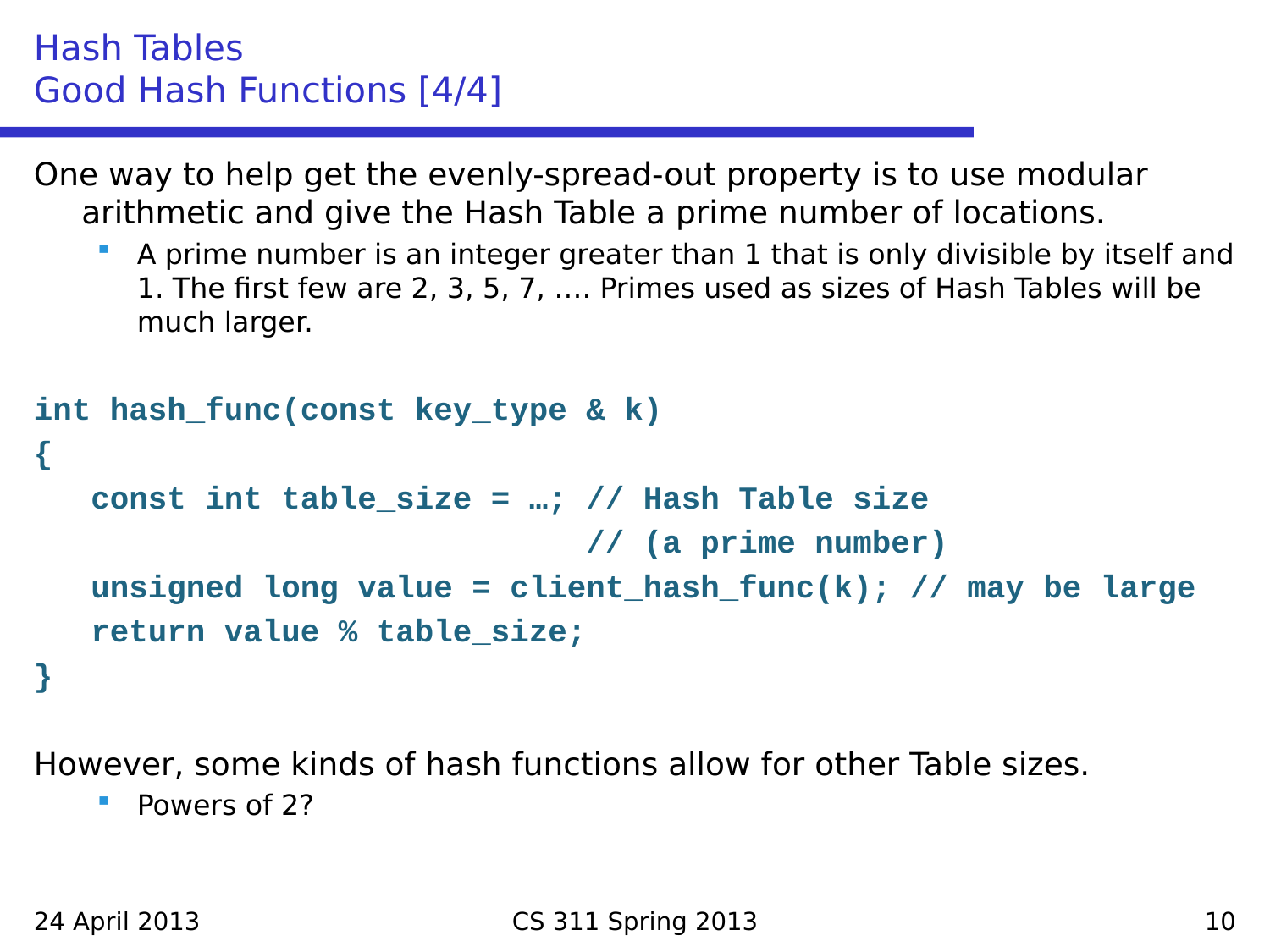

# Hash Tables Good Hash Functions [4/4]
One way to help get the evenly-spread-out property is to use modular arithmetic and give the Hash Table a prime number of locations.
A prime number is an integer greater than 1 that is only divisible by itself and 1. The first few are 2, 3, 5, 7, …. Primes used as sizes of Hash Tables will be much larger.

int hash_func(const key_type & k)
{
   const int table_size = …; // Hash Table size
                             // (a prime number)
   unsigned long value = client_hash_func(k); // may be large
   return value % table_size;
}

However, some kinds of hash functions allow for other Table sizes.
Powers of 2?
24 April 2013
CS 311 Spring 2013
10